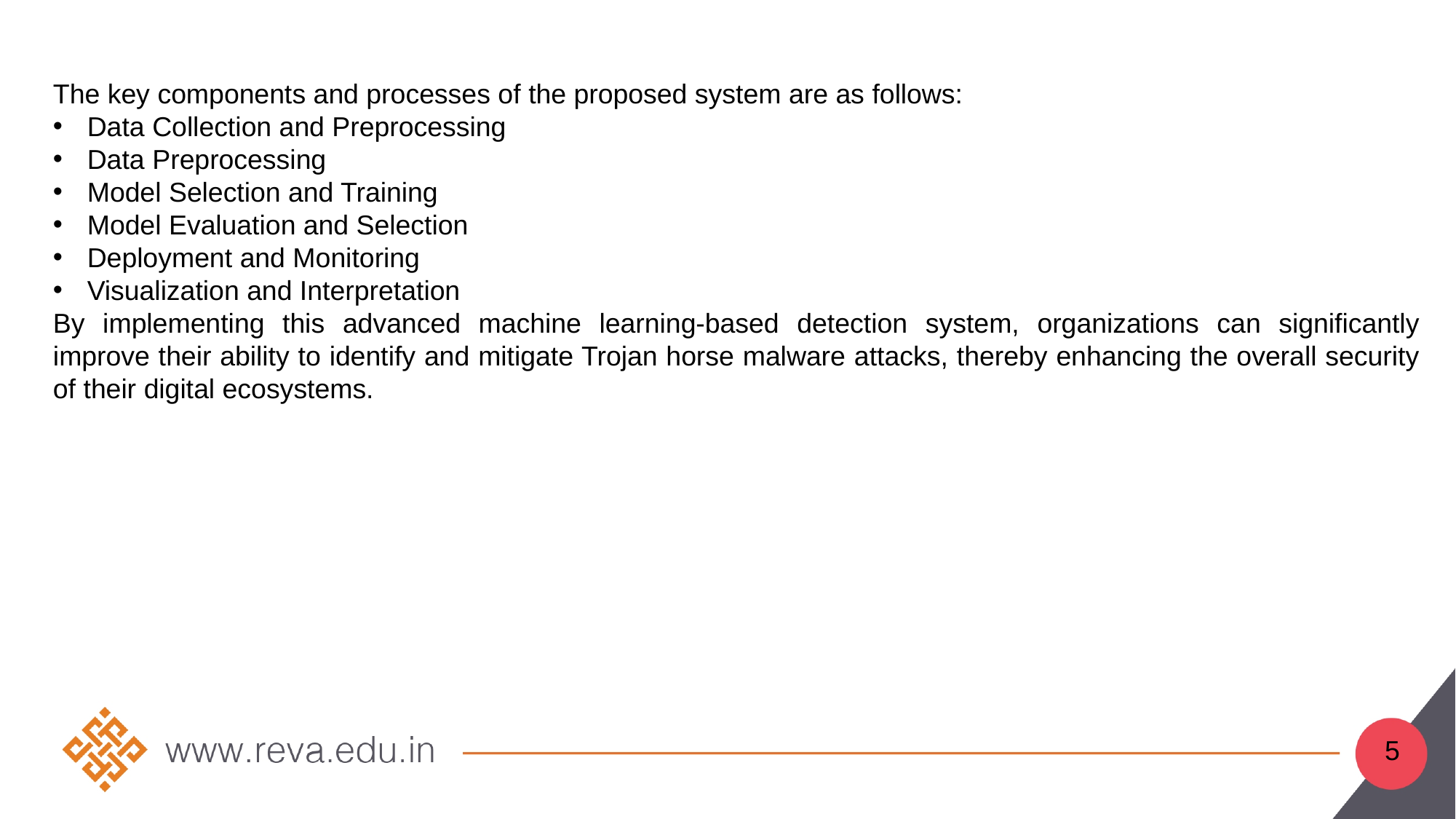

The key components and processes of the proposed system are as follows:
Data Collection and Preprocessing
Data Preprocessing
Model Selection and Training
Model Evaluation and Selection
Deployment and Monitoring
Visualization and Interpretation
By implementing this advanced machine learning-based detection system, organizations can significantly improve their ability to identify and mitigate Trojan horse malware attacks, thereby enhancing the overall security of their digital ecosystems.
5